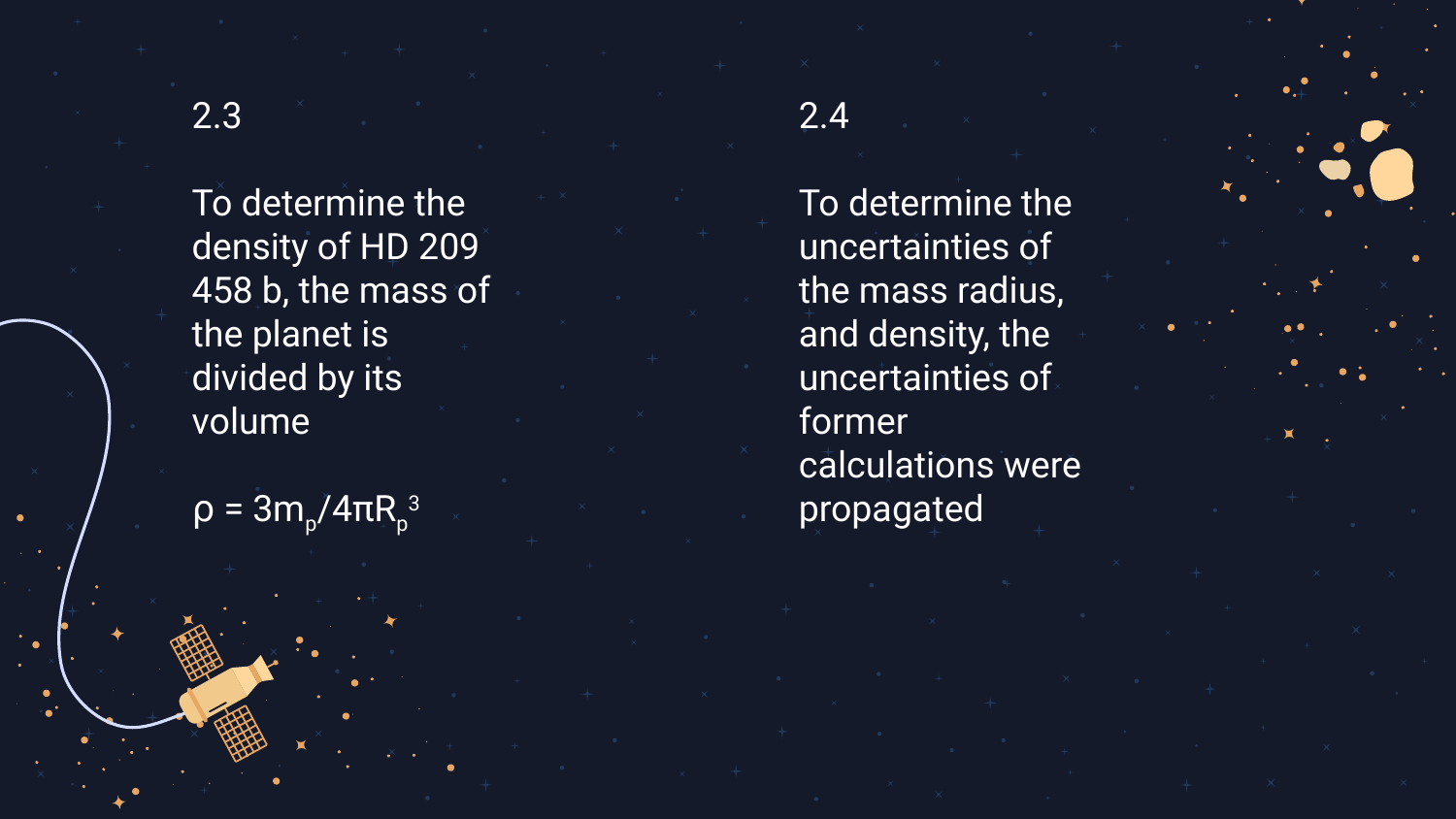

2.3

To determine the density of HD 209 458 b, the mass of the planet is divided by its volume

⍴ = 3mp/4πRp3

2.4

To determine the uncertainties of the mass radius, and density, the uncertainties of former calculations were propagated